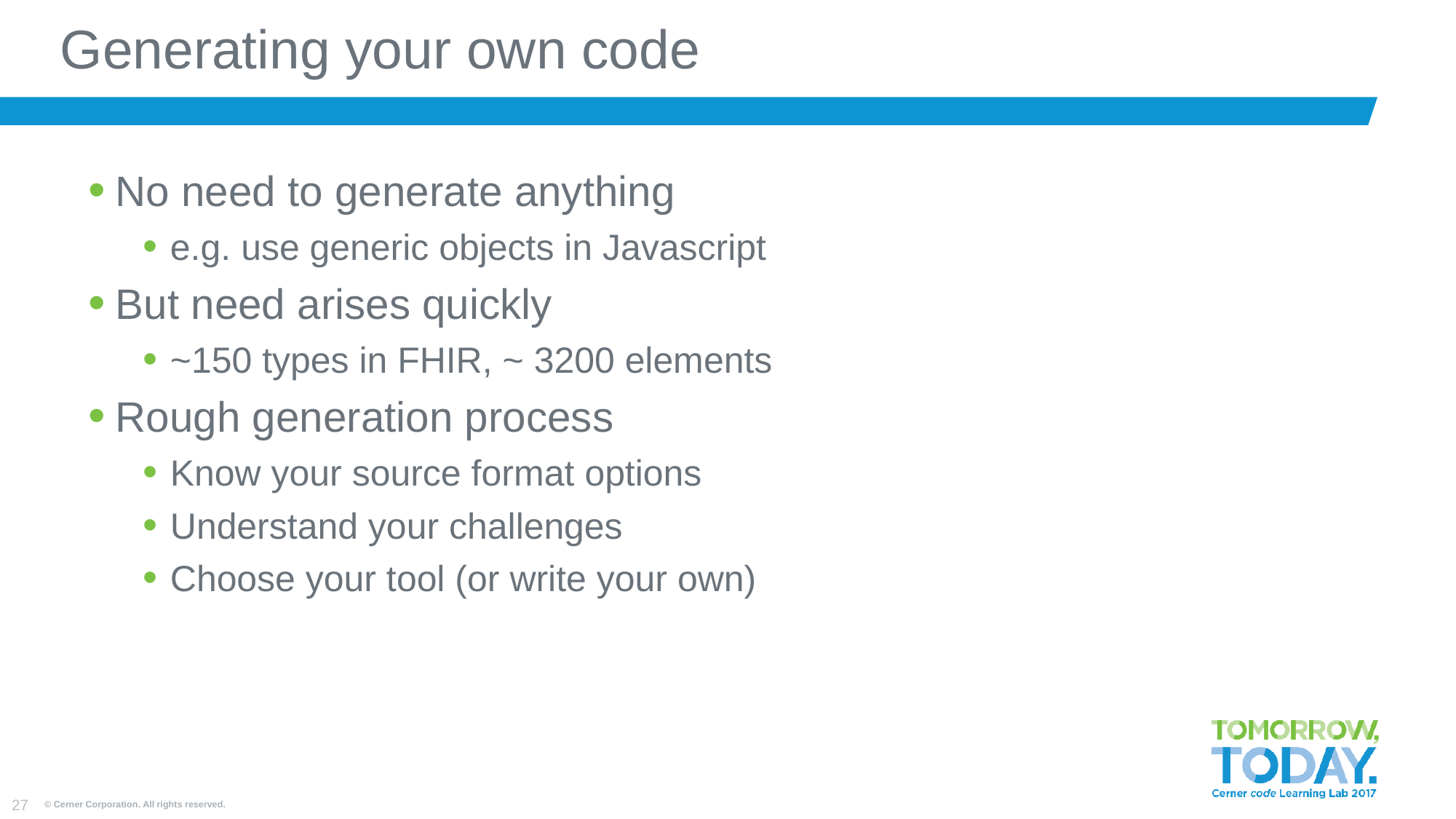

# Generating your own code
No need to generate anything
e.g. use generic objects in Javascript
But need arises quickly
~150 types in FHIR, ~ 3200 elements
Rough generation process
Know your source format options
Understand your challenges
Choose your tool (or write your own)